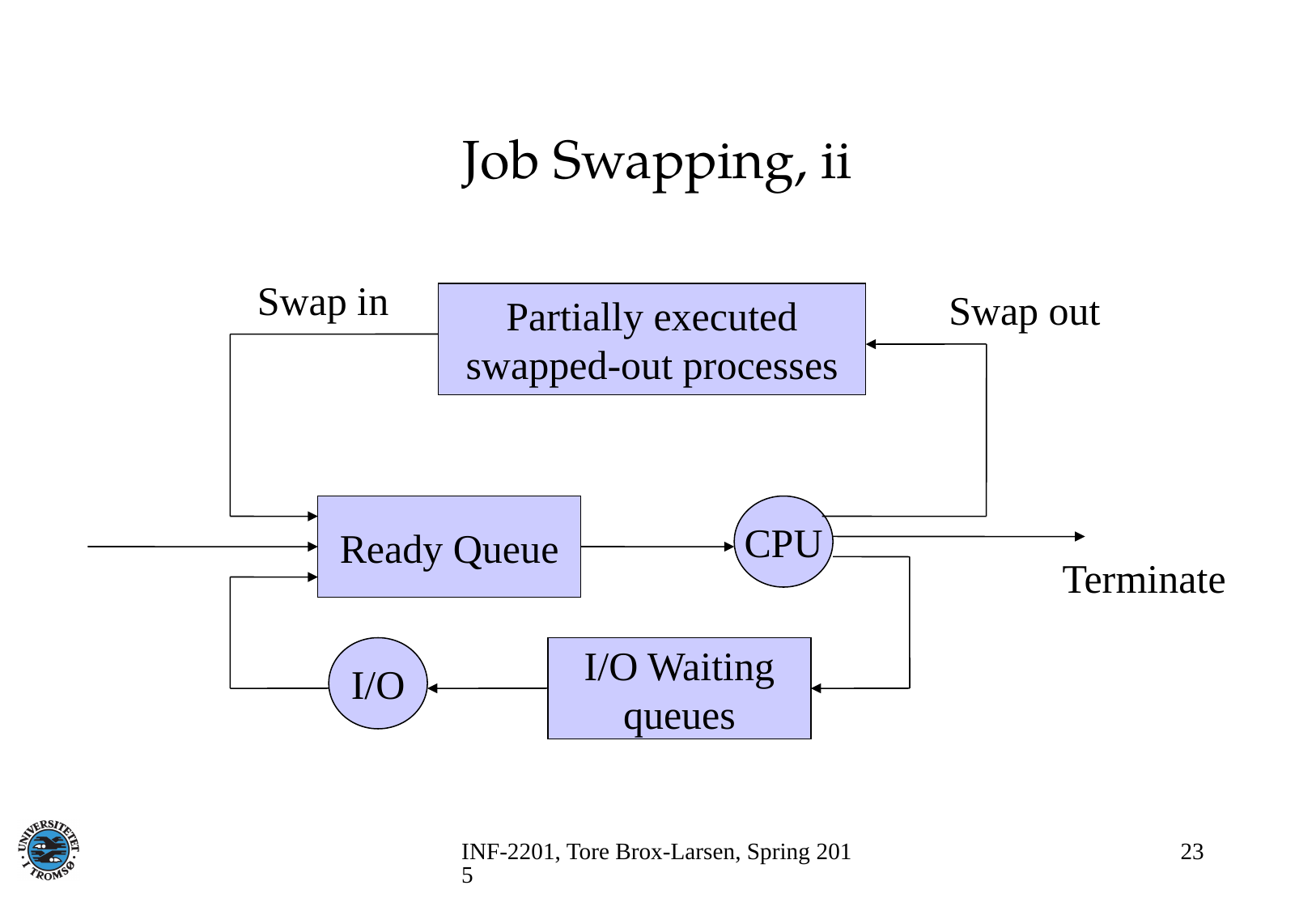

# Job Swapping, ii
Swap in
Swap out
Partially executed
swapped-out processes

Ready Queue
CPU

Terminate

I/O
I/O Waiting
queues

INF-2201, Tore Brox-Larsen, Spring 2015
23